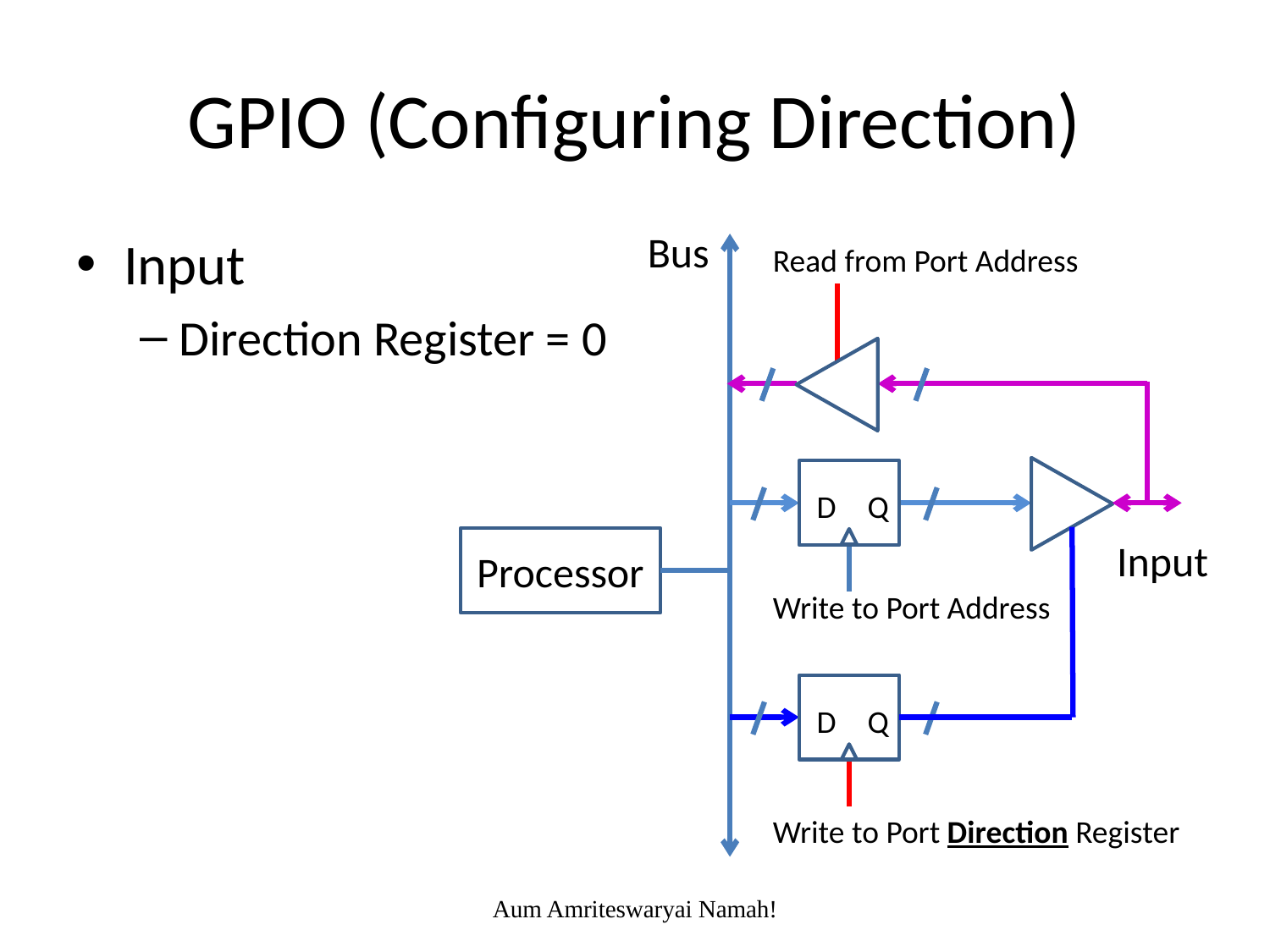

# GPIO (Configuring Direction)
Bus
Input
Direction Register = 0
Read from Port Address

D
Q
Processor
Input

Write to Port Address

D
Q

Write to Port Direction Register
Aum Amriteswaryai Namah!